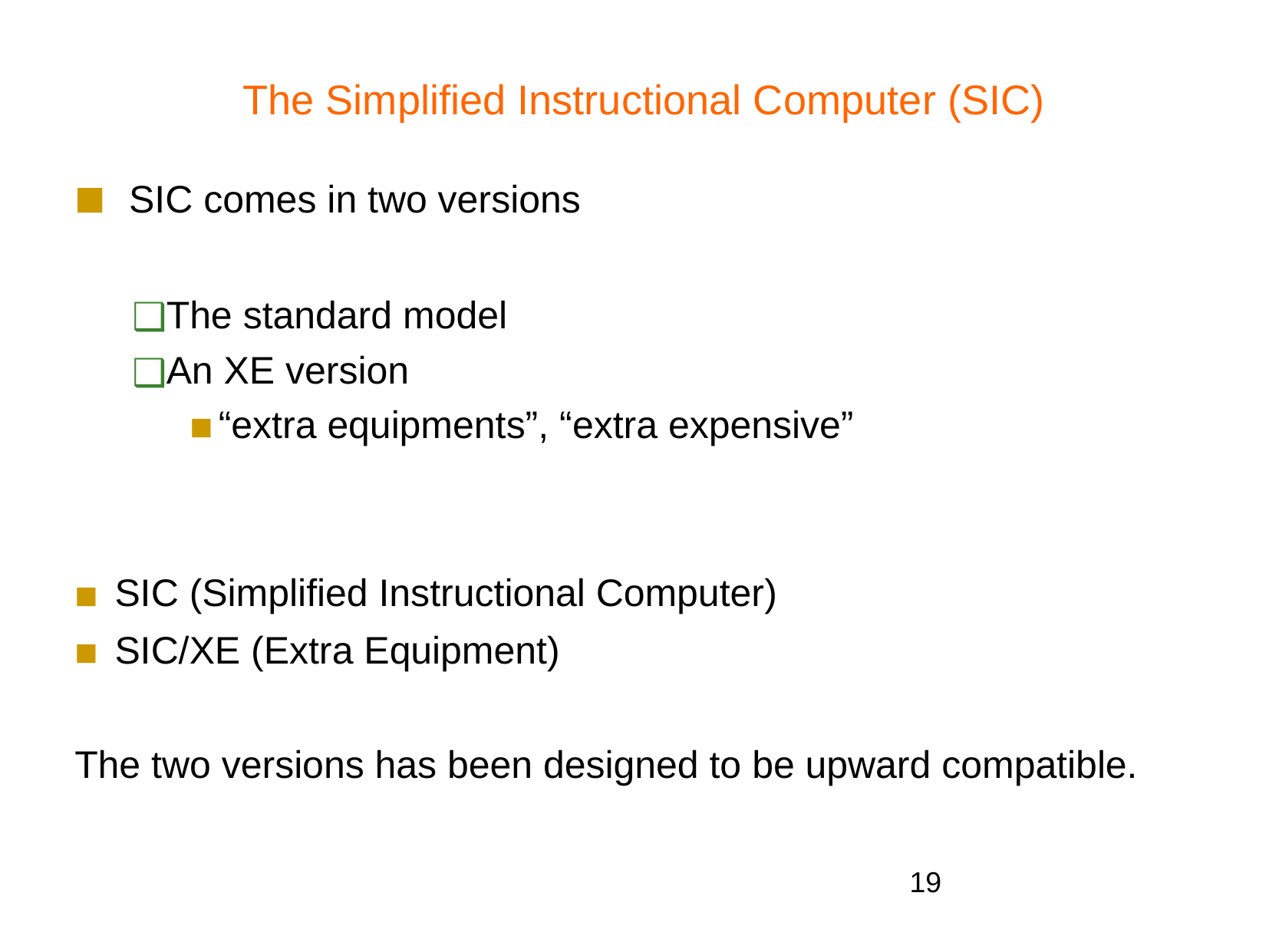

The Simplified Instructional Computer (SIC)
 SIC comes in two versions

The standard model
An XE version
“extra equipments”, “extra expensive”

SIC (Simplified Instructional Computer)
SIC/XE (Extra Equipment)

The two versions has been designed to be upward compatible.

19